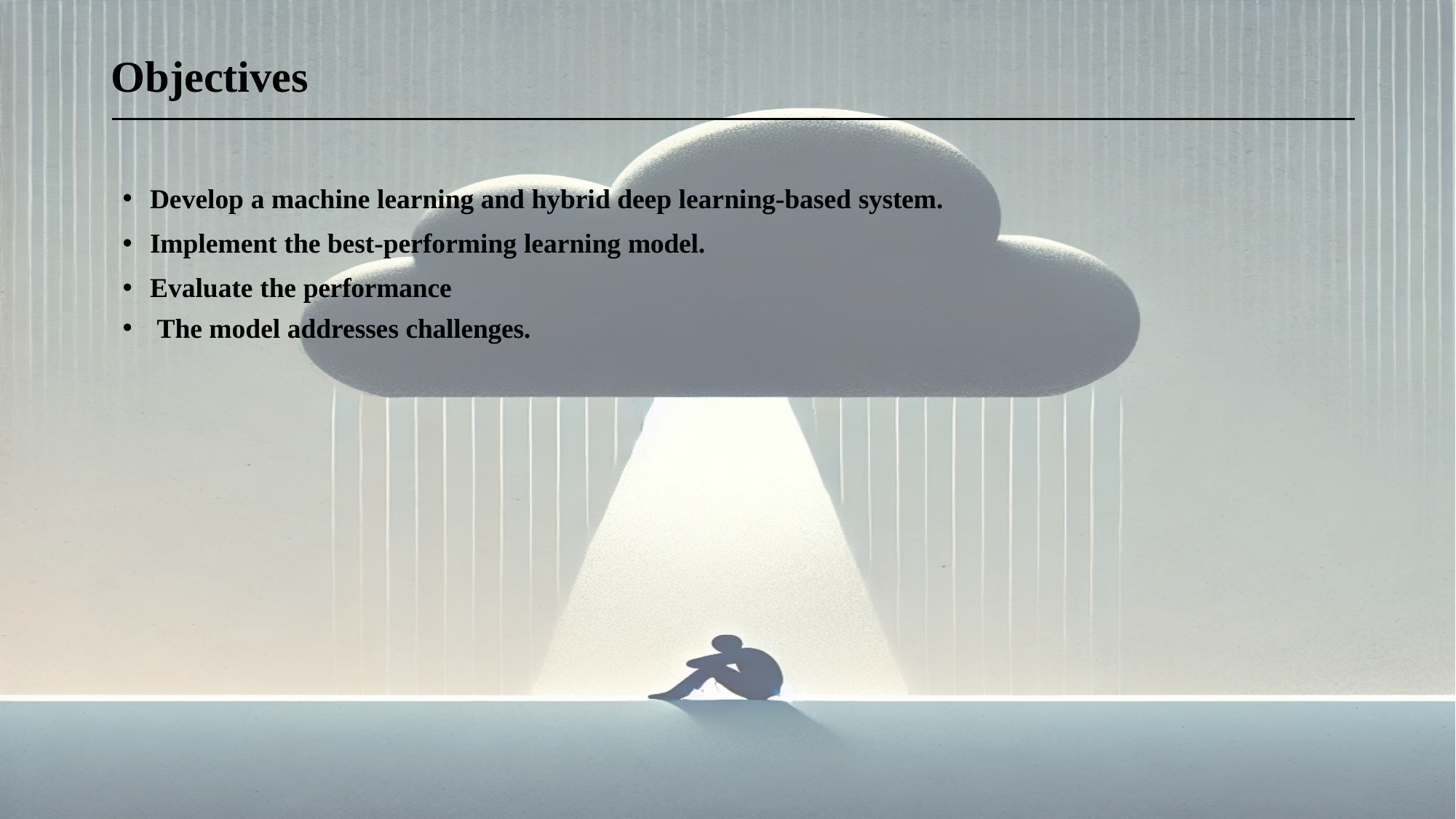

# Objectives
Develop a machine learning and hybrid deep learning-based system.
Implement the best-performing learning model.
Evaluate the performance
 The model addresses challenges.